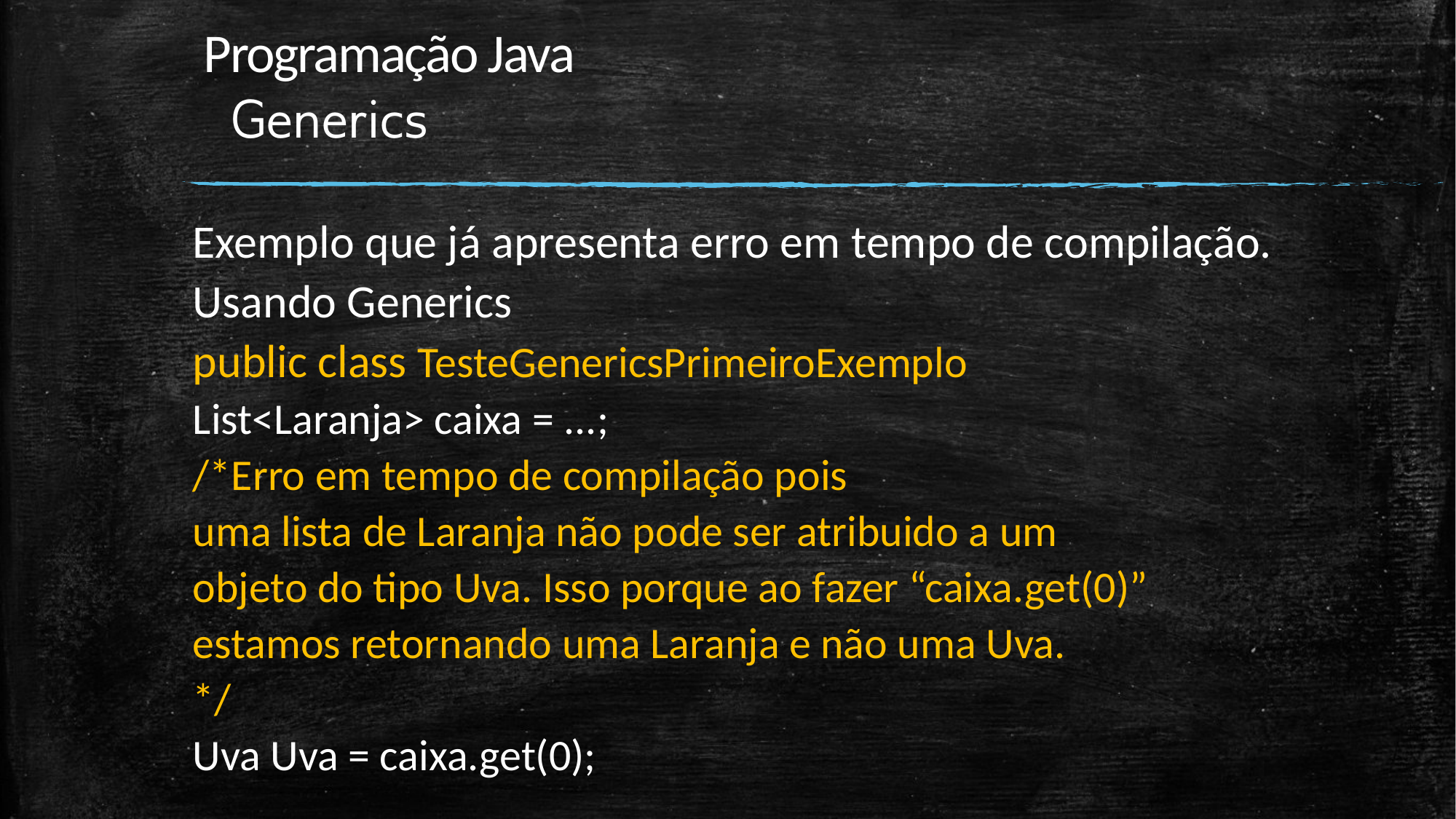

# Programação Java Generics
Exemplo que já apresenta erro em tempo de compilação.
Usando Generics
public class TesteGenericsPrimeiroExemplo
List<Laranja> caixa = ...;
/*Erro em tempo de compilação pois
uma lista de Laranja não pode ser atribuido a um
objeto do tipo Uva. Isso porque ao fazer “caixa.get(0)”
estamos retornando uma Laranja e não uma Uva.
*/
Uva Uva = caixa.get(0);